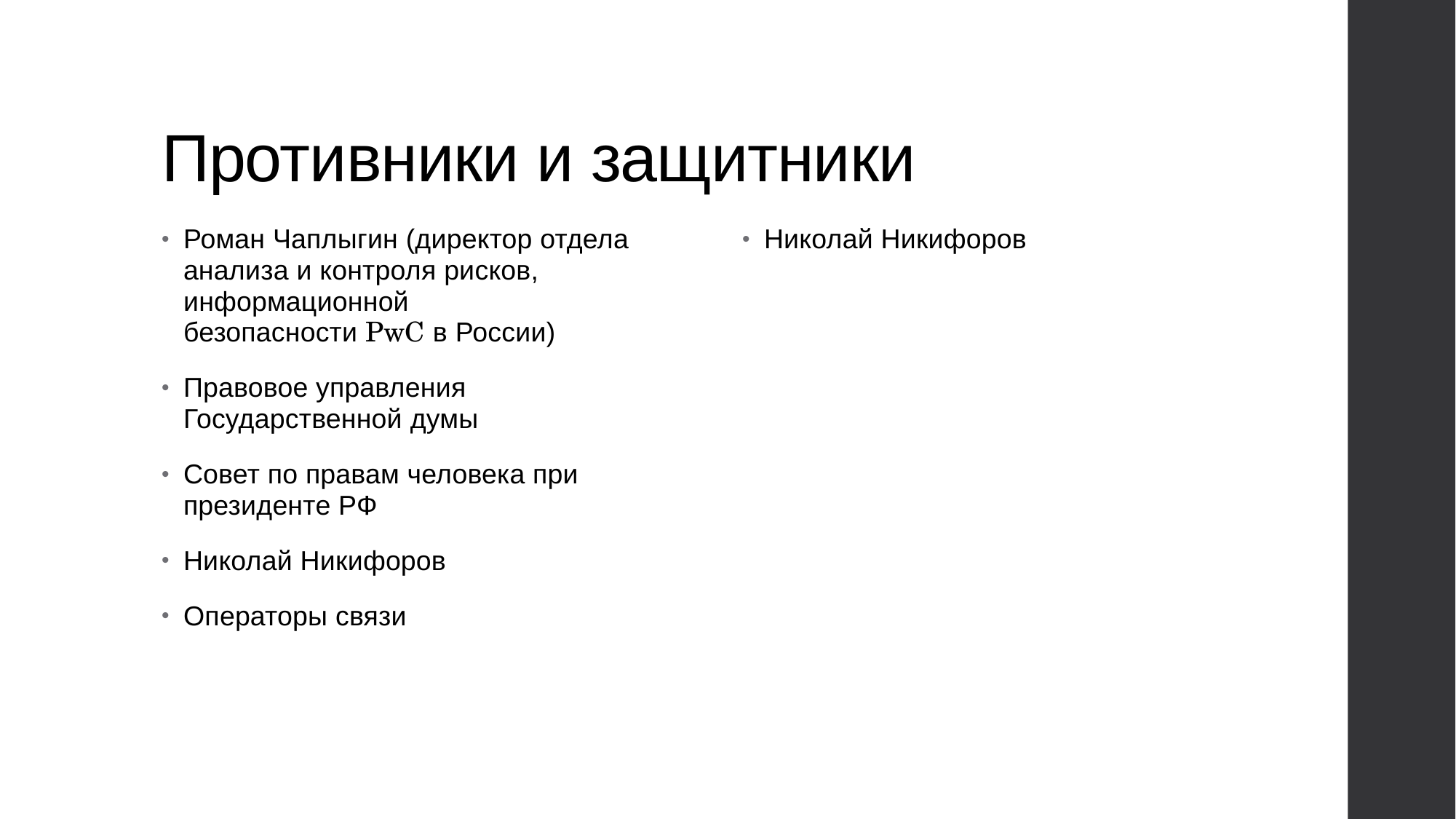

# Противники и защитники
Роман Чаплыгин (директор отдела анализа и контроля рисков, информационной безопасности PwC в России)
Правовое управления Государственной думы
Совет по правам человека при президенте РФ
Николай Никифоров
Операторы связи

Николай Никифоров